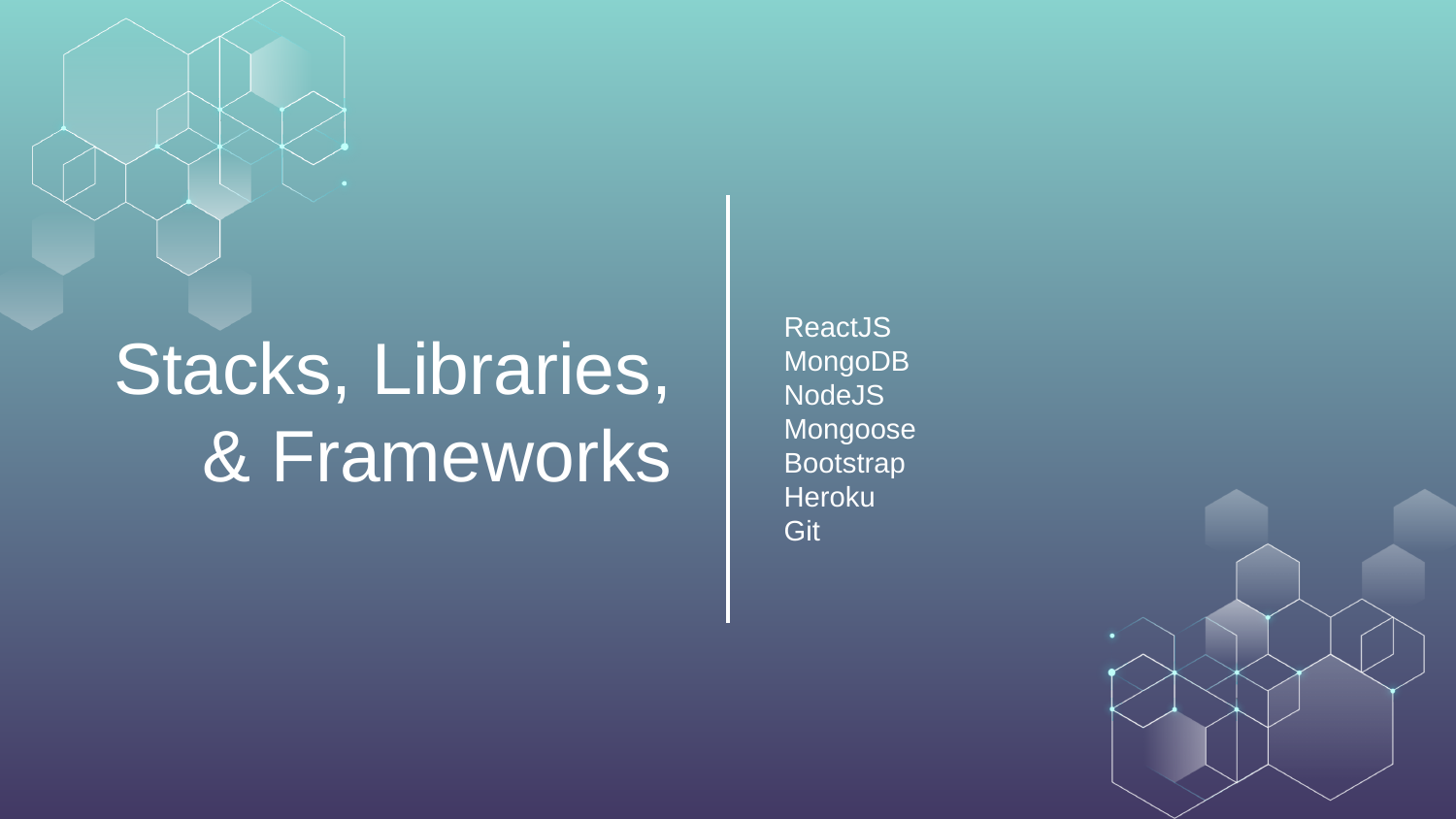

ReactJS
MongoDB
NodeJS
Mongoose
Bootstrap
Heroku
Git
# Stacks, Libraries, & Frameworks